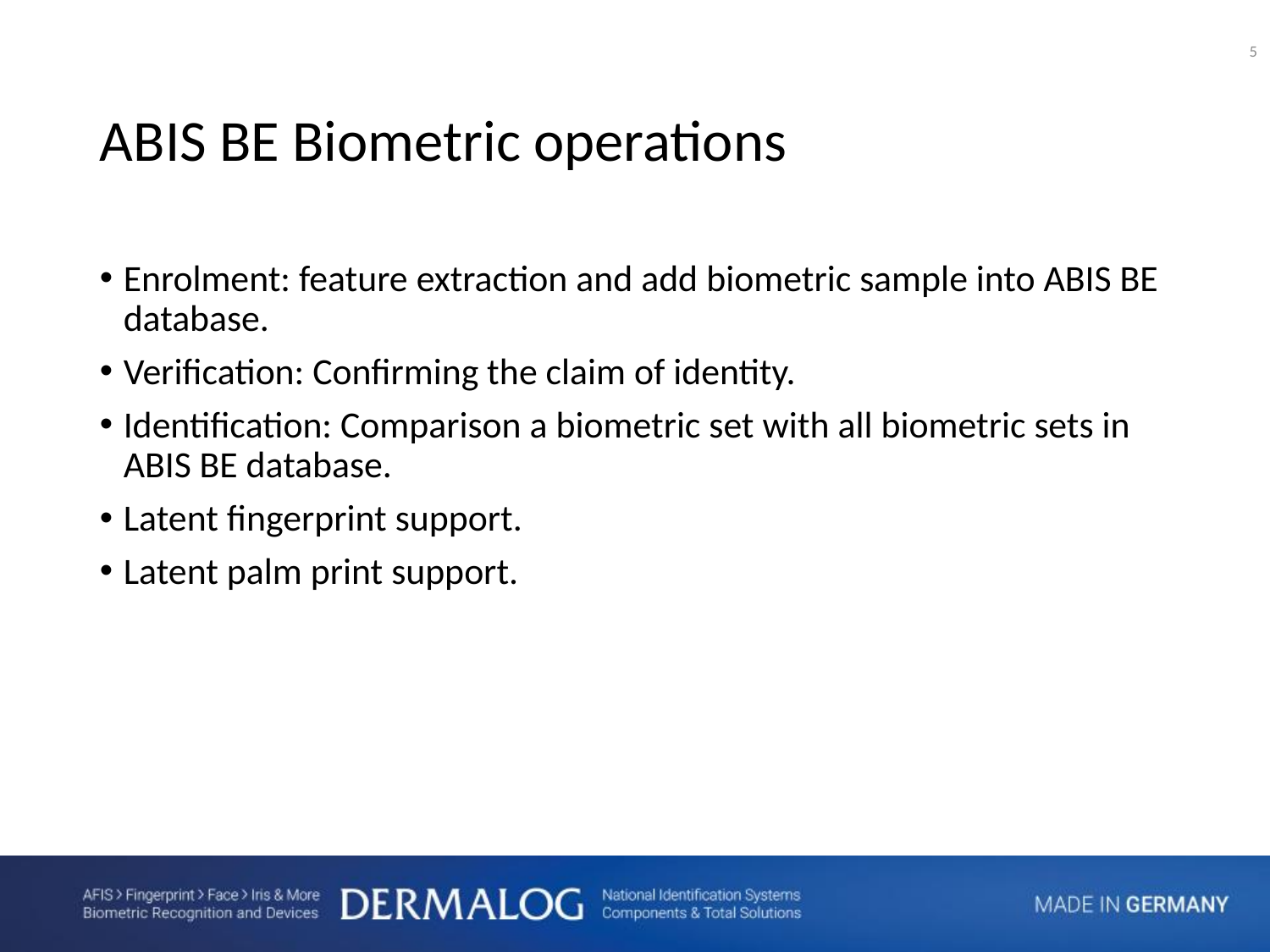

5
ABIS BE Biometric operations
Enrolment: feature extraction and add biometric sample into ABIS BE database.
Verification: Confirming the claim of identity.
Identification: Comparison a biometric set with all biometric sets in ABIS BE database.
Latent fingerprint support.
Latent palm print support.